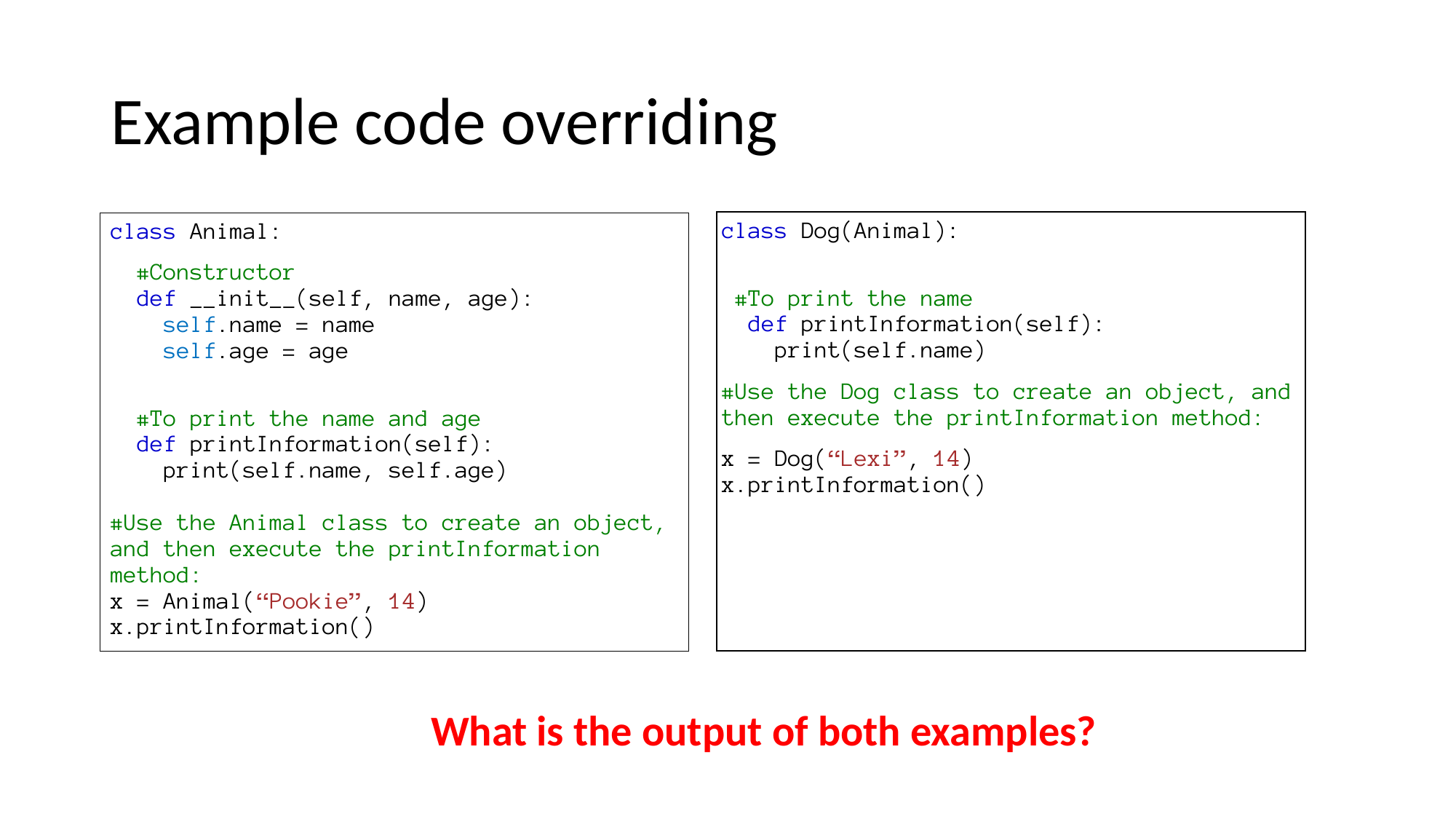

# Example code overriding
class Dog(Animal):
 #To print the name
  def printInformation(self):
    print(self.name)
#Use the Dog class to create an object, and then execute the printInformation method:
x = Dog(“Lexi”, 14)
x.printInformation()
class Animal:
  #Constructor
  def __init__(self, name, age):
    self.name = name
    self.age = age
  #To print the name and age
  def printInformation(self):
    print(self.name, self.age)
#Use the Animal class to create an object, and then execute the printInformation method:
x = Animal(“Pookie”, 14)
x.printInformation()
What is the output of both examples?